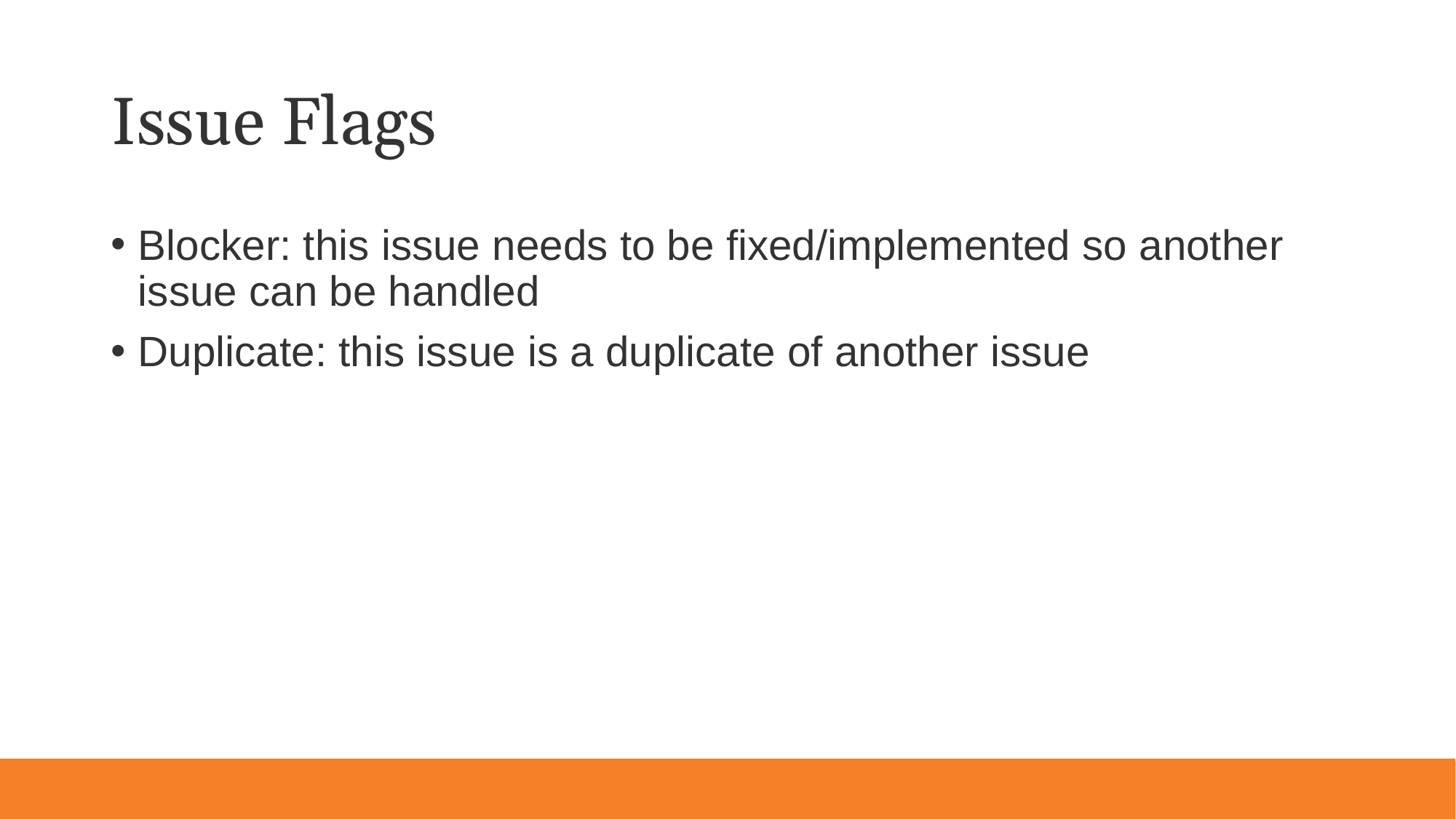

# Issue Flags
Blocker: this issue needs to be fixed/implemented so another issue can be handled
Duplicate: this issue is a duplicate of another issue